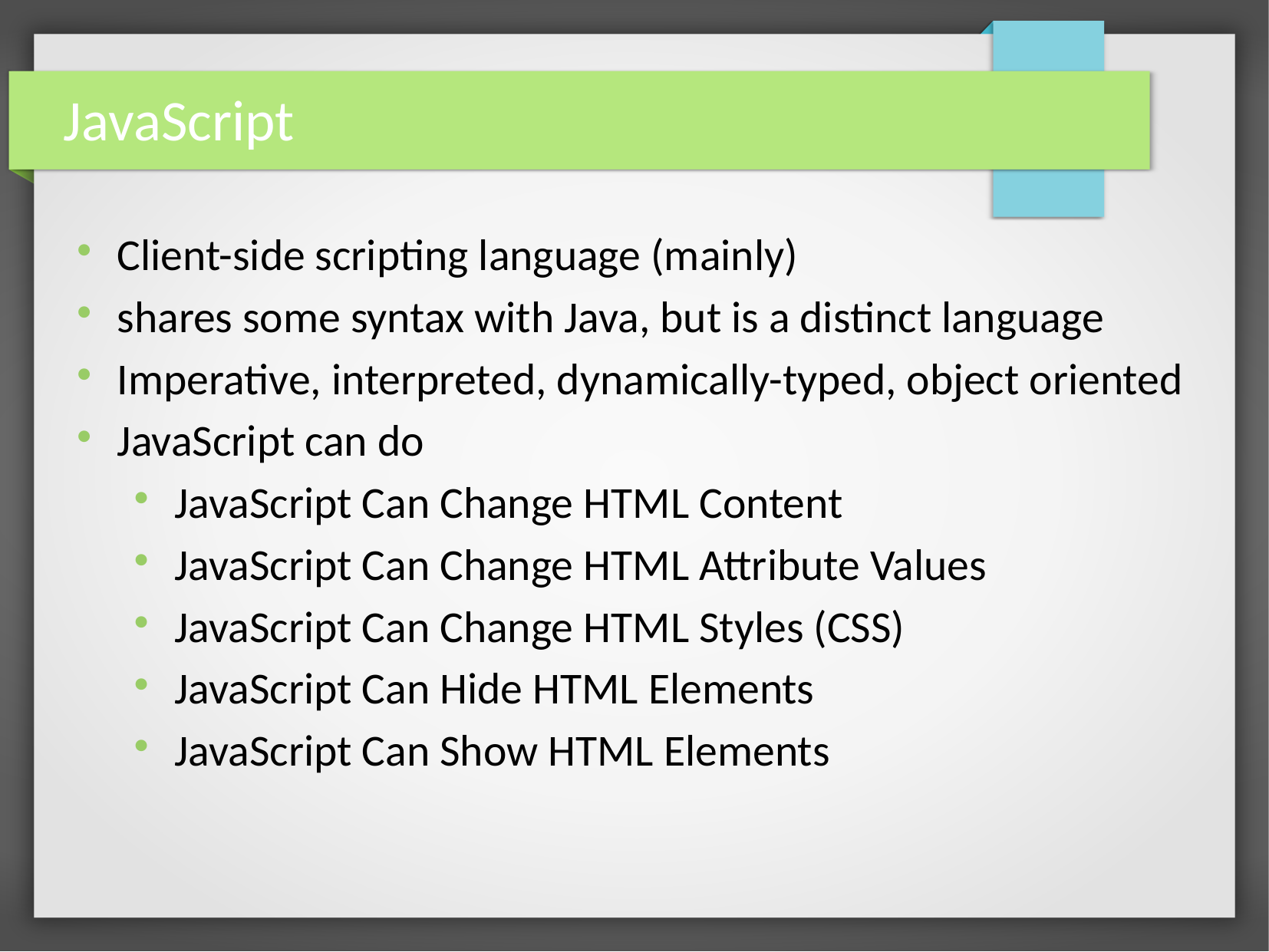

JavaScript
Client-side scripting language (mainly)
shares some syntax with Java, but is a distinct language
Imperative, interpreted, dynamically-typed, object oriented
JavaScript can do
JavaScript Can Change HTML Content
JavaScript Can Change HTML Attribute Values
JavaScript Can Change HTML Styles (CSS)
JavaScript Can Hide HTML Elements
JavaScript Can Show HTML Elements